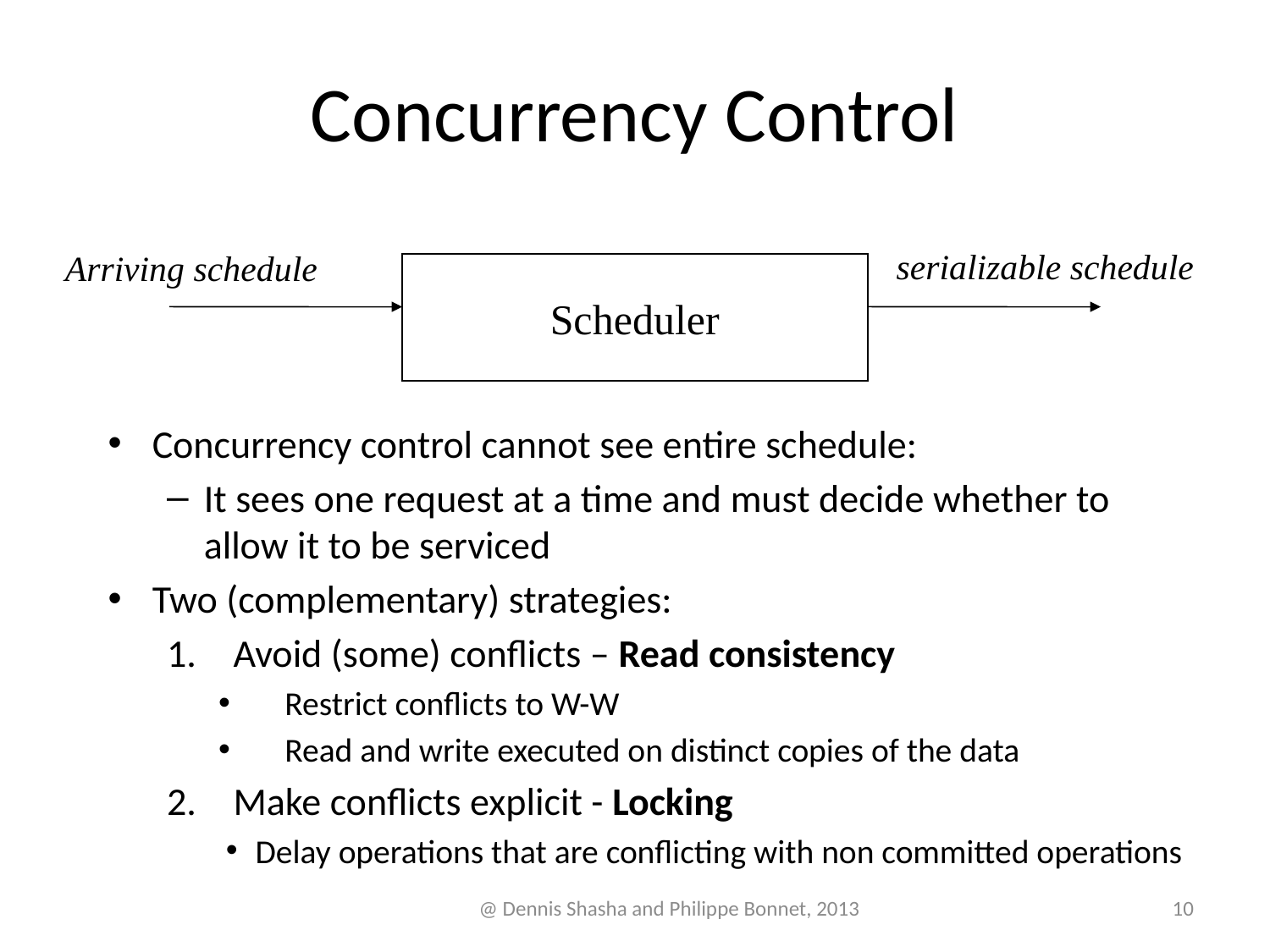

# Concurrency Control
serializable schedule
Arriving schedule
Scheduler

Concurrency control cannot see entire schedule:
It sees one request at a time and must decide whether to allow it to be serviced
Two (complementary) strategies:
Avoid (some) conflicts – Read consistency
Restrict conflicts to W-W
Read and write executed on distinct copies of the data
Make conflicts explicit - Locking
Delay operations that are conflicting with non committed operations

@ Dennis Shasha and Philippe Bonnet, 2013
10